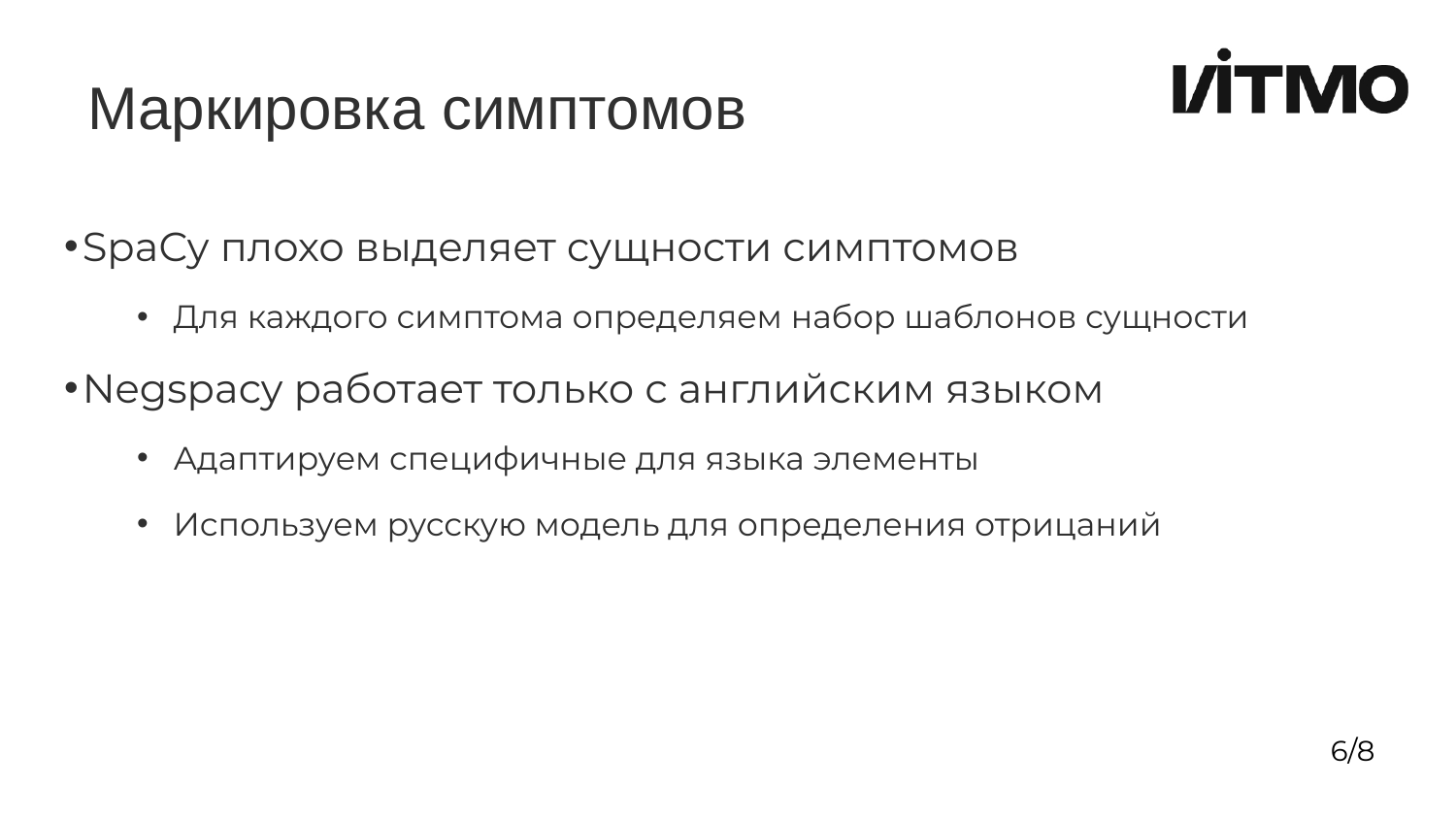

Маркировка симптомов
SpaCy плохо выделяет сущности симптомов
Для каждого симптома определяем набор шаблонов сущности
Negspacy работает только с английским языком
Адаптируем специфичные для языка элементы
Используем русскую модель для определения отрицаний
6/8